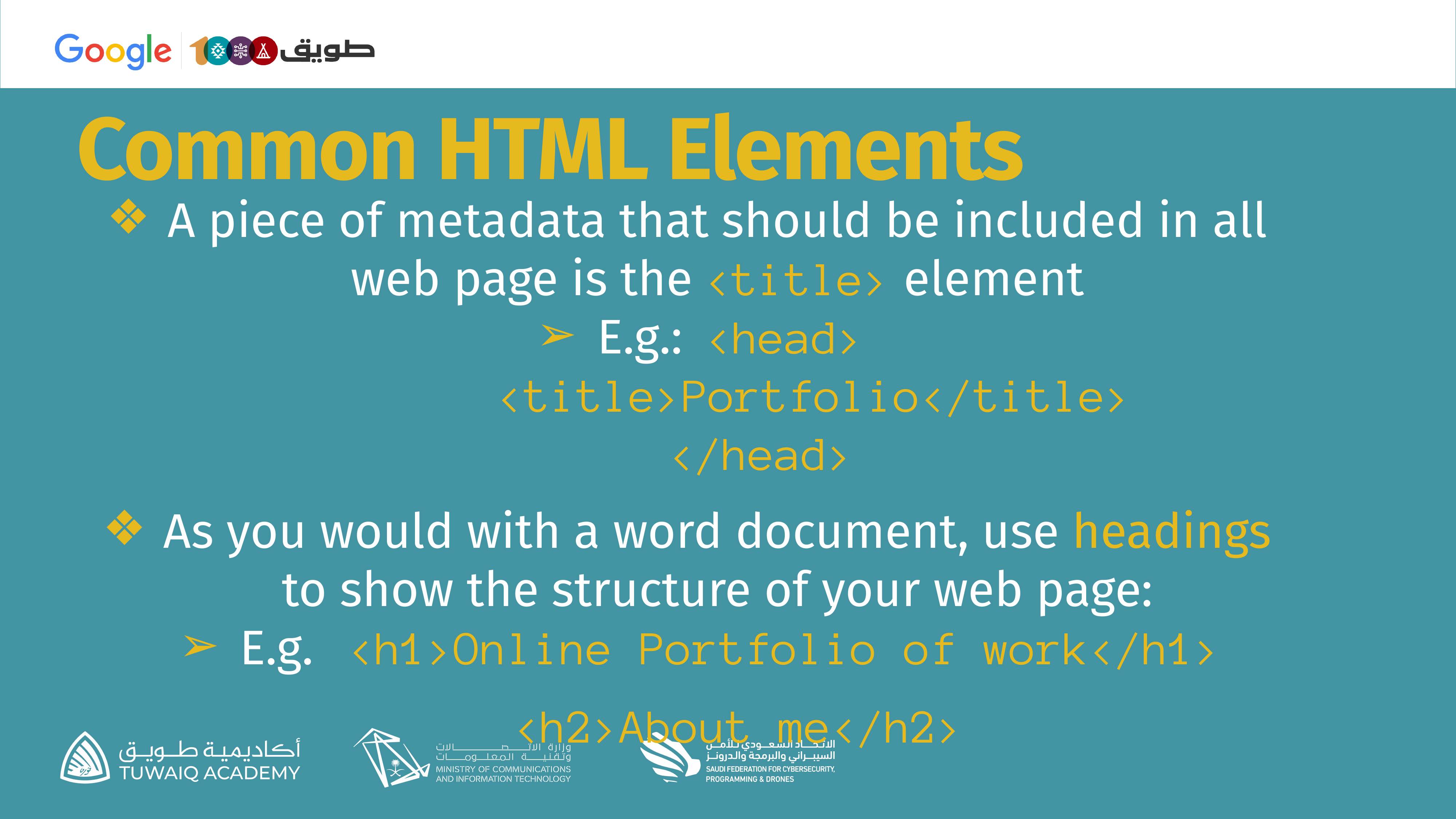

# Common HTML Elements
A piece of metadata that should be included in all web page is the <title> element
E.g.: 	<head>
    <title>Portfolio</title>
</head>
As you would with a word document, use headings to show the structure of your web page:
E.g. 	<h1>Online Portfolio of work</h1>
<h2>About me</h2>